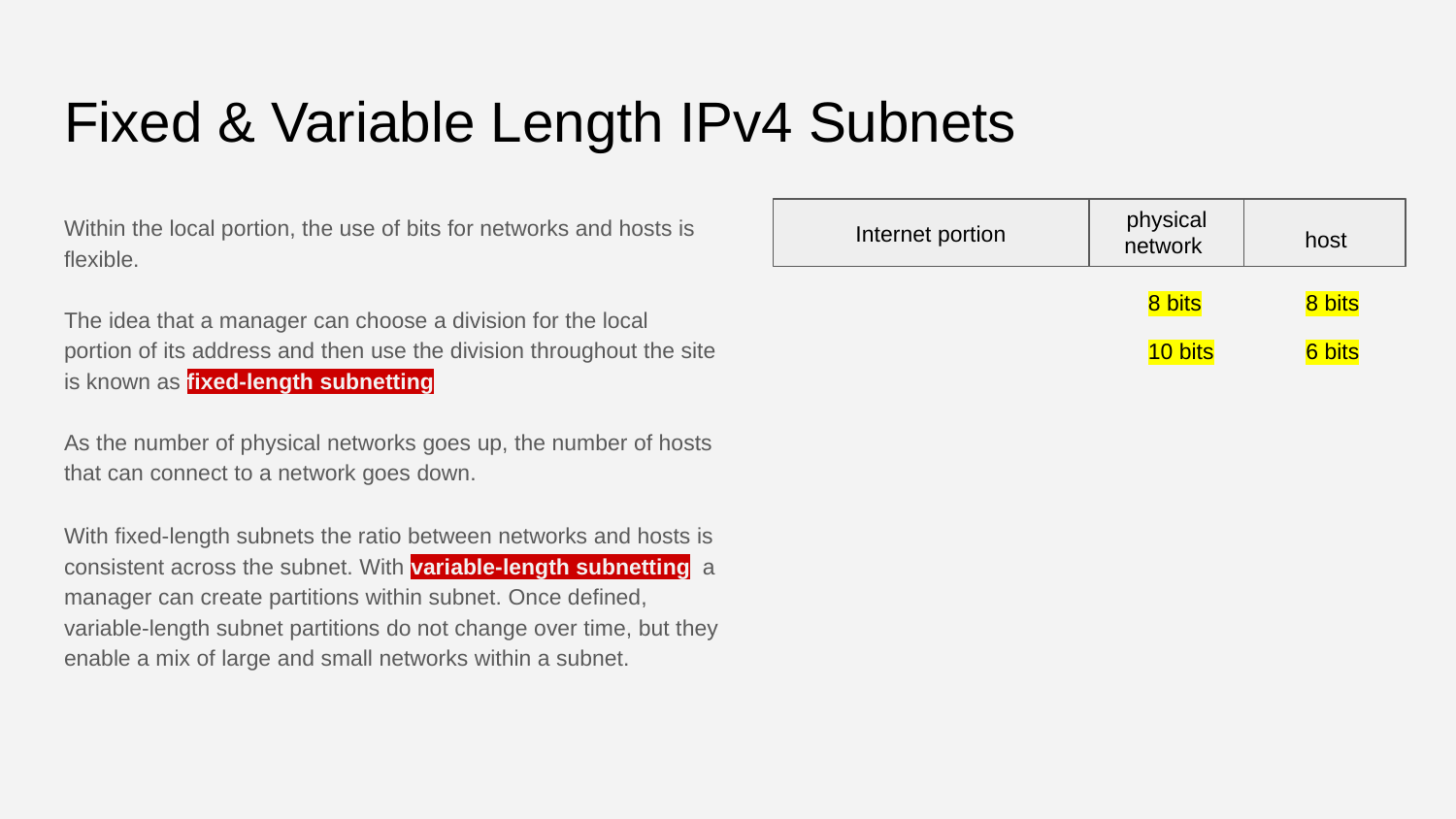

# Fixed & Variable Length IPv4 Subnets
physical network
Within the local portion, the use of bits for networks and hosts is flexible.
The idea that a manager can choose a division for the local portion of its address and then use the division throughout the site is known as fixed-length subnetting
As the number of physical networks goes up, the number of hosts that can connect to a network goes down.
With fixed-length subnets the ratio between networks and hosts is consistent across the subnet. With variable-length subnetting  a manager can create partitions within subnet. Once defined,  variable-length subnet partitions do not change over time, but they enable a mix of large and small networks within a subnet.

Internet portion
host
8 bits
8 bits
10 bits
6 bits